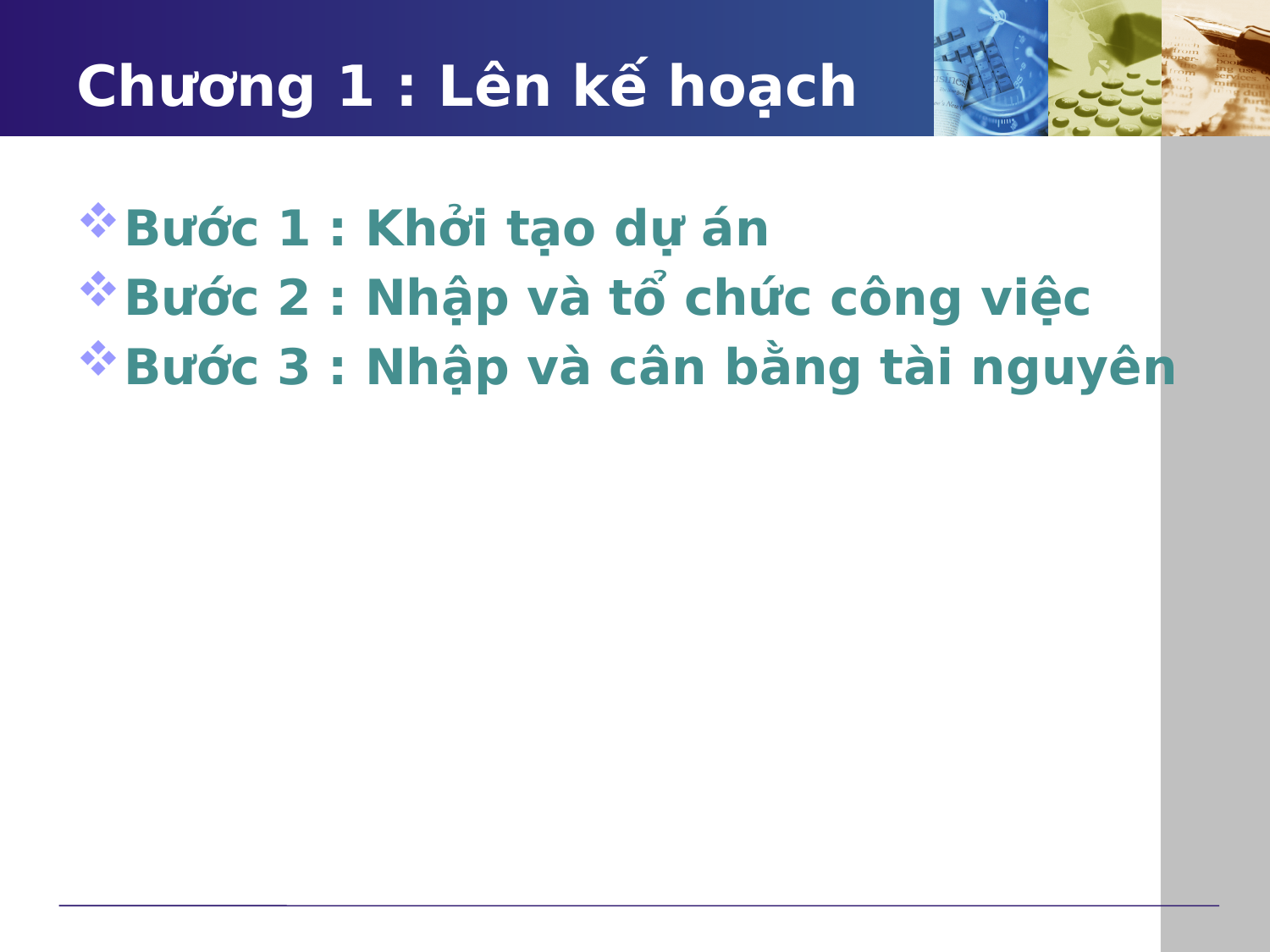

# Chương 1 : Lên kế hoạch
Bước 1 : Khởi tạo dự án
Bước 2 : Nhập và tổ chức công việc
Bước 3 : Nhập và cân bằng tài nguyên